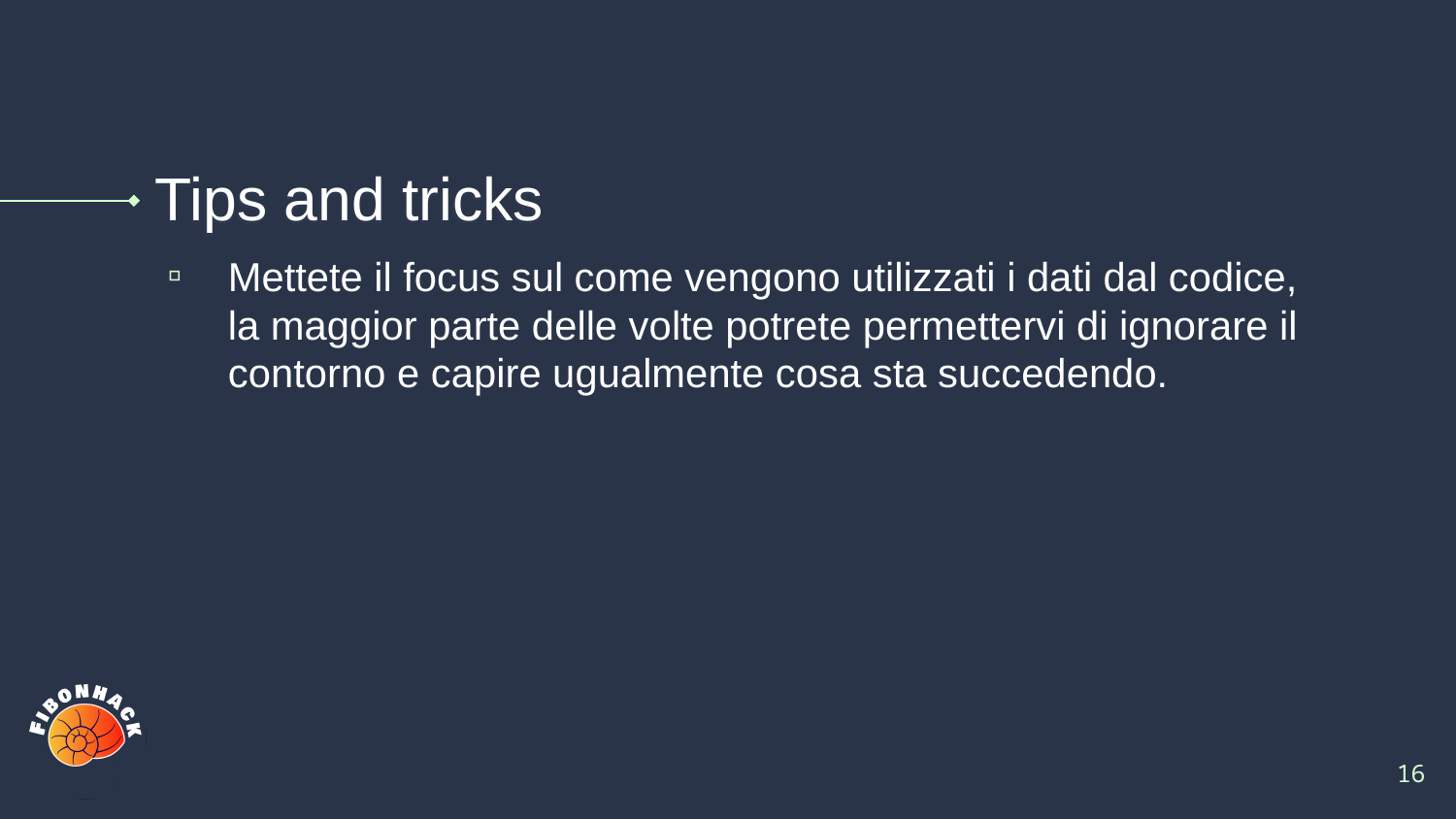

# Tips and tricks
Mettete il focus sul come vengono utilizzati i dati dal codice, la maggior parte delle volte potrete permettervi di ignorare il contorno e capire ugualmente cosa sta succedendo.
16